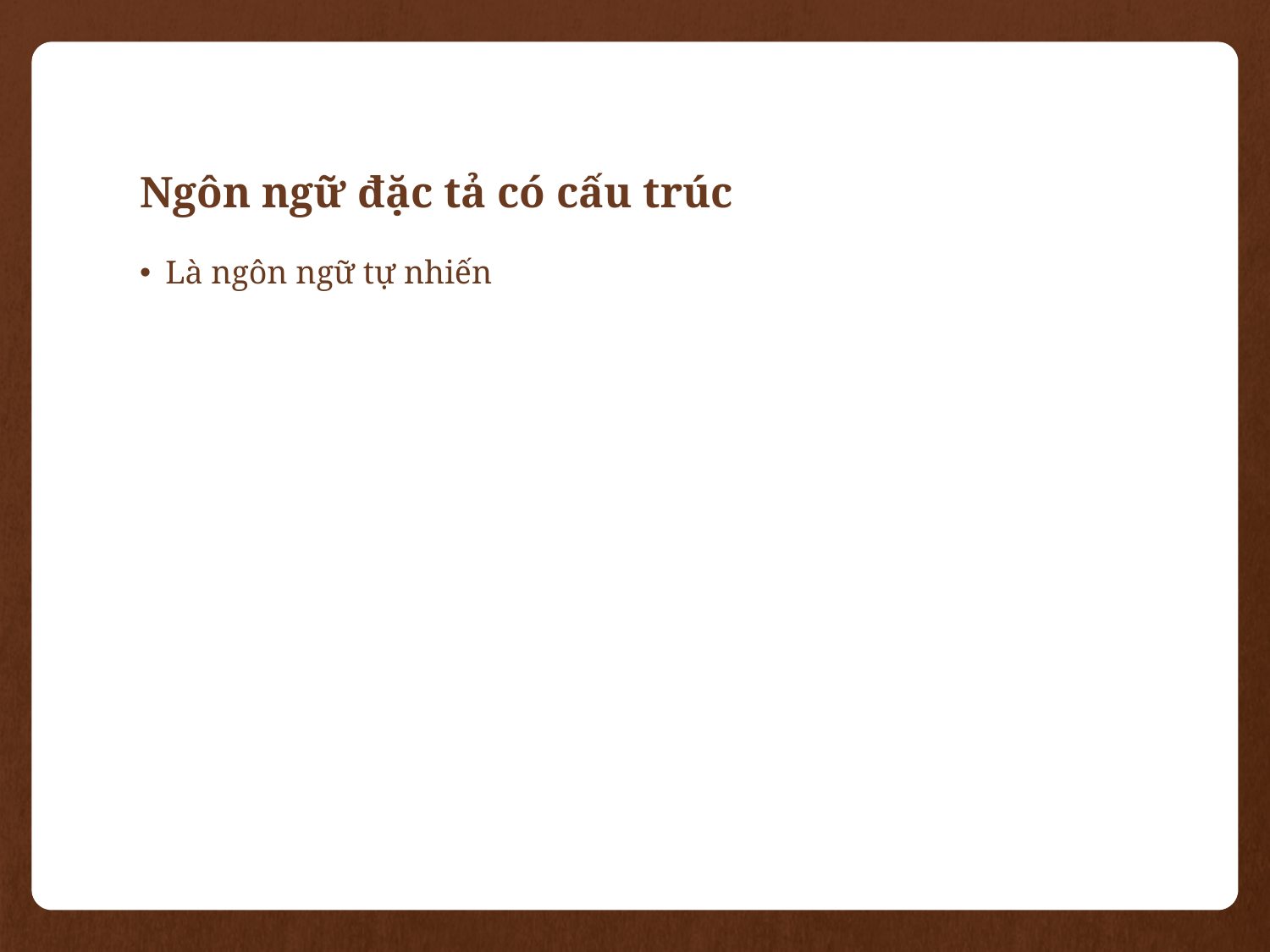

# Ngôn ngữ đặc tả có cấu trúc
Là ngôn ngữ tự nhiến